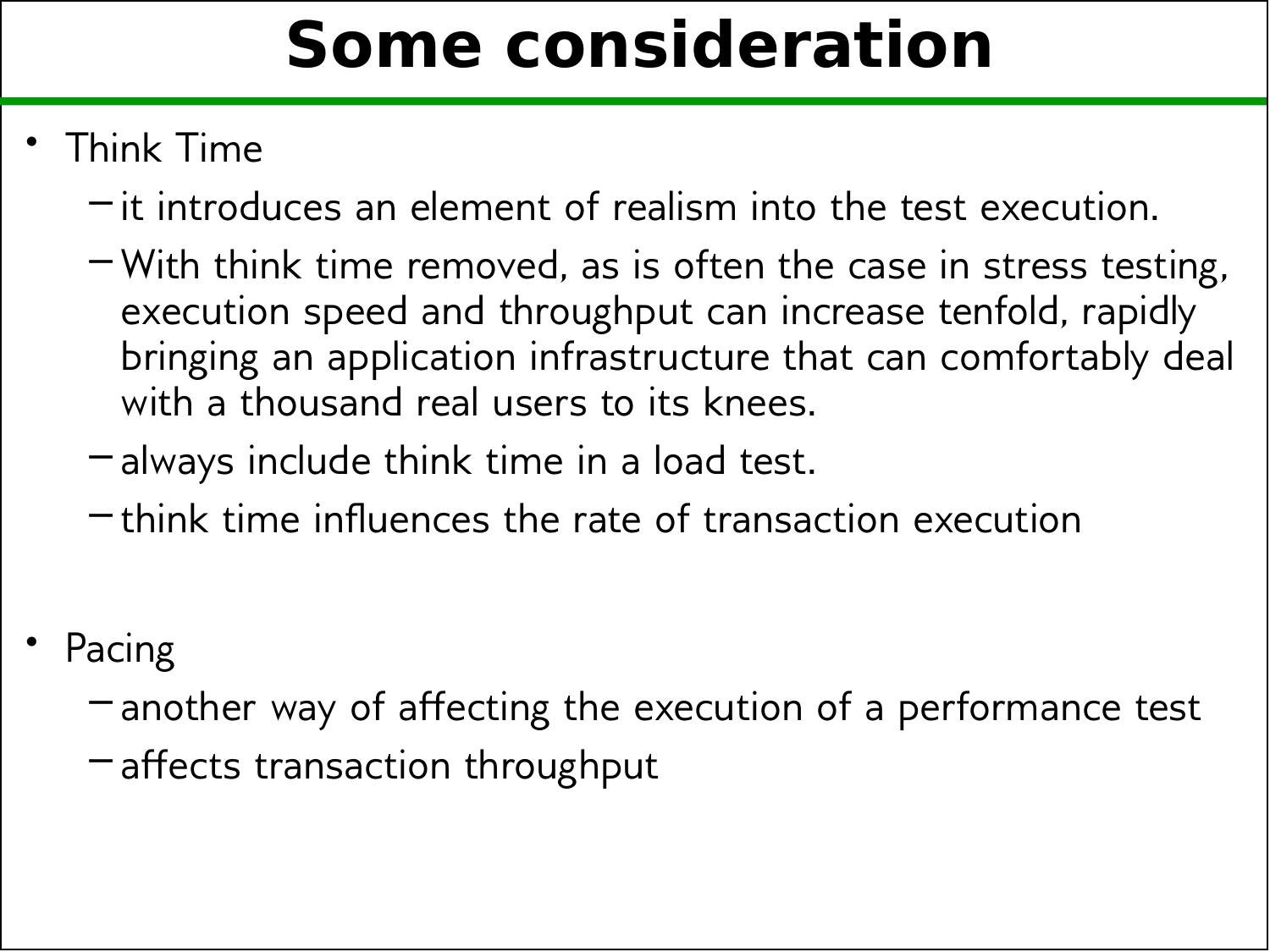

Think Time
it introduces an element of realism into the test execution.
With think time removed, as is often the case in stress testing, execution speed and throughput can increase tenfold, rapidly bringing an application infrastructure that can comfortably deal with a thousand real users to its knees.
always include think time in a load test.
think time influences the rate of transaction execution

Pacing
another way of affecting the execution of a performance test
affects transaction throughput

Some consideration